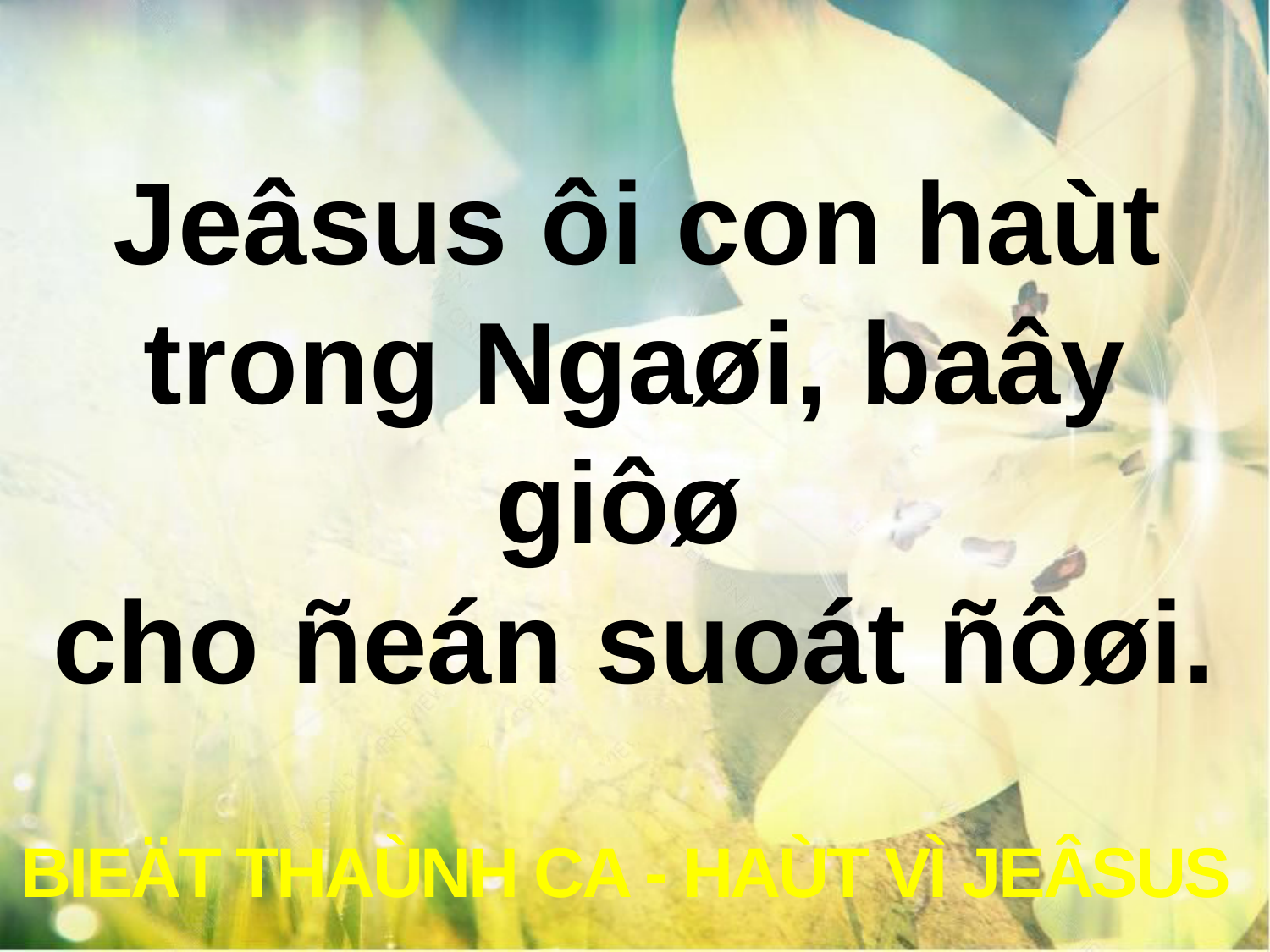

Jeâsus ôi con haùt
trong Ngaøi, baây giôø
cho ñeán suoát ñôøi.
BIEÄT THAÙNH CA - HAÙT VÌ JEÂSUS